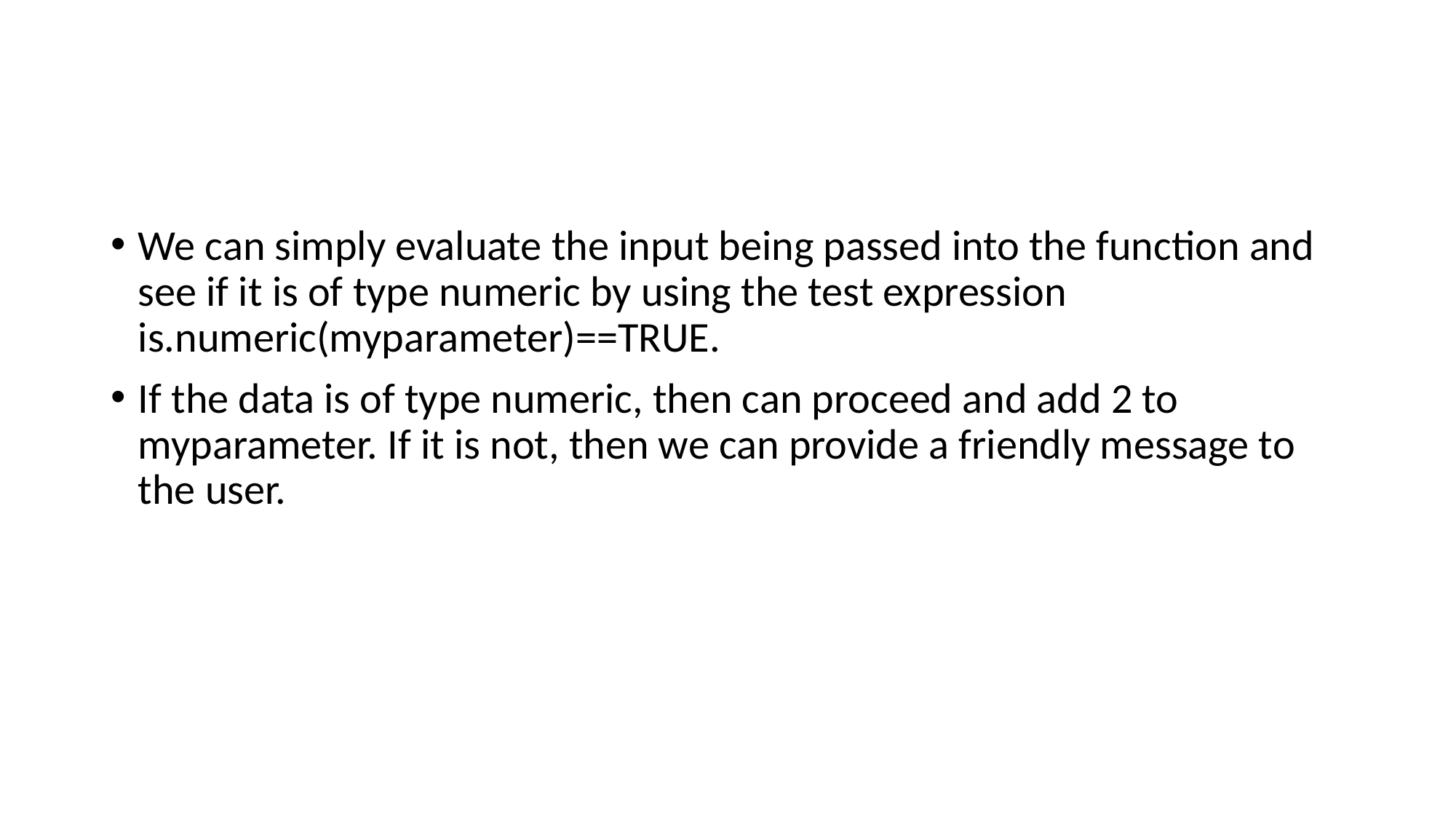

#
We can simply evaluate the input being passed into the function and see if it is of type numeric by using the test expression is.numeric(myparameter)==TRUE.
If the data is of type numeric, then can proceed and add 2 to myparameter. If it is not, then we can provide a friendly message to the user.